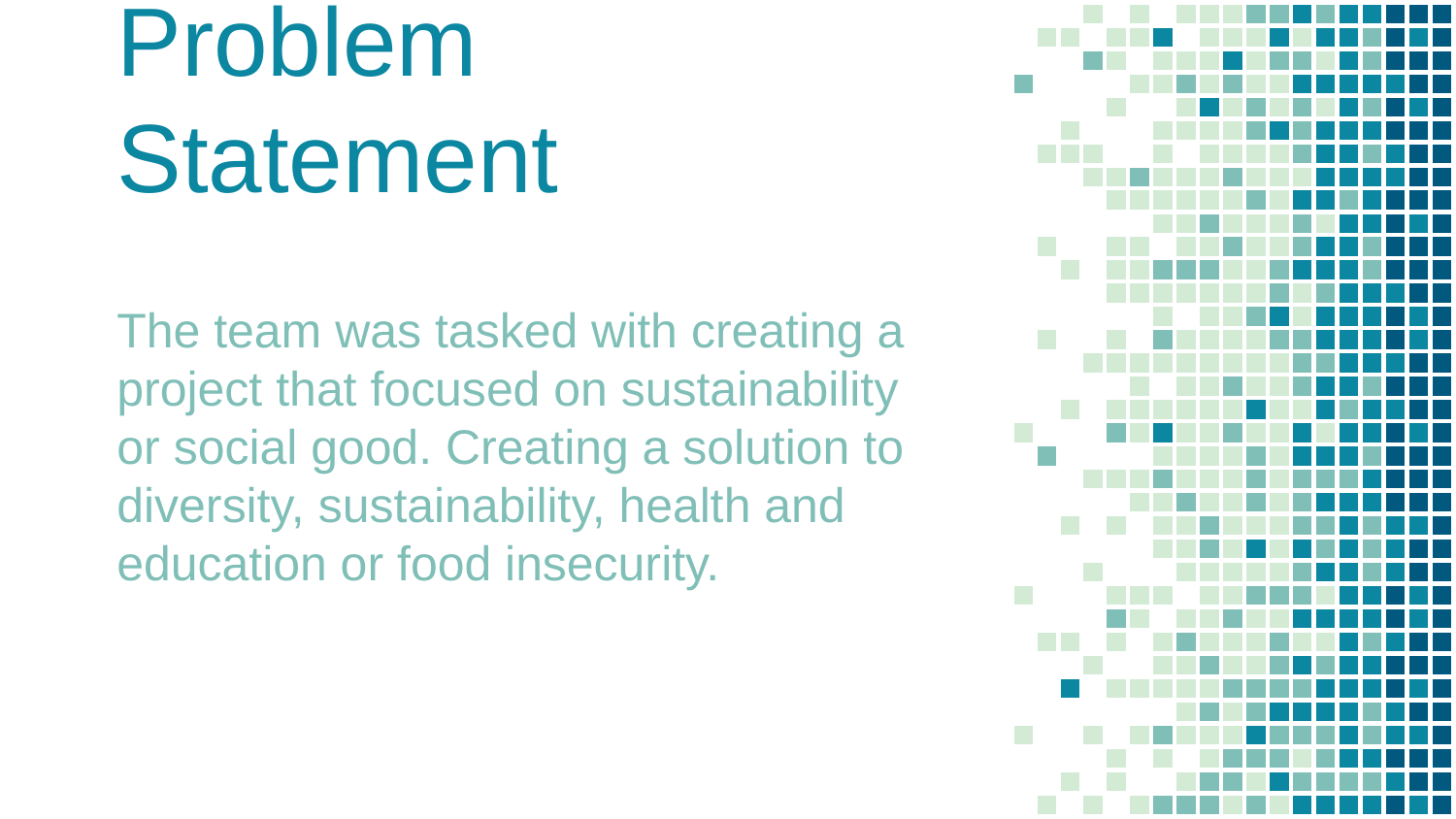

# Problem Statement
The team was tasked with creating a project that focused on sustainability or social good. Creating a solution to diversity, sustainability, health and education or food insecurity.